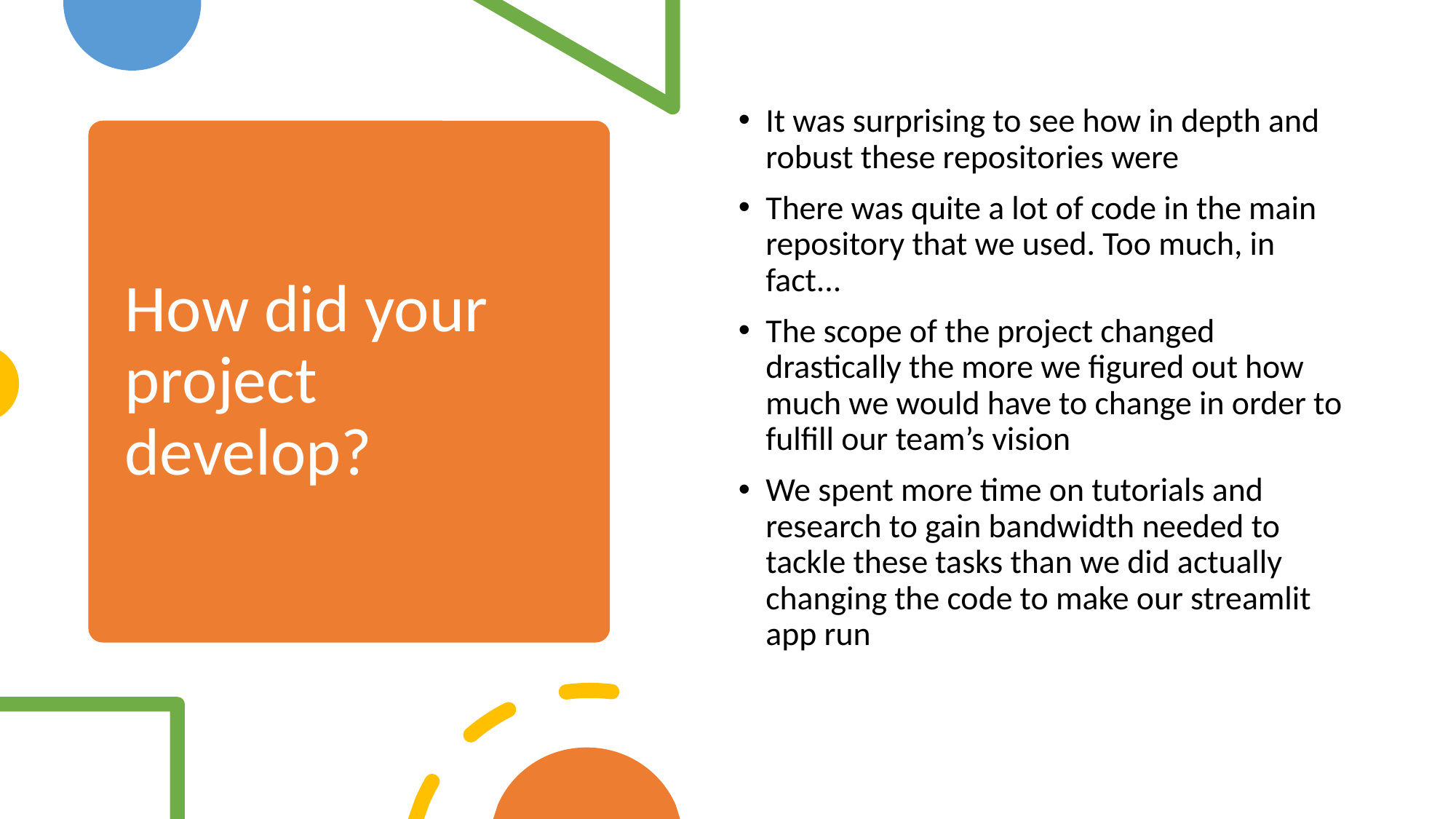

It was surprising to see how in depth and robust these repositories were
There was quite a lot of code in the main repository that we used. Too much, in fact...
The scope of the project changed drastically the more we figured out how much we would have to change in order to fulfill our team’s vision
We spent more time on tutorials and research to gain bandwidth needed to tackle these tasks than we did actually changing the code to make our streamlit app run

# How did your project develop?